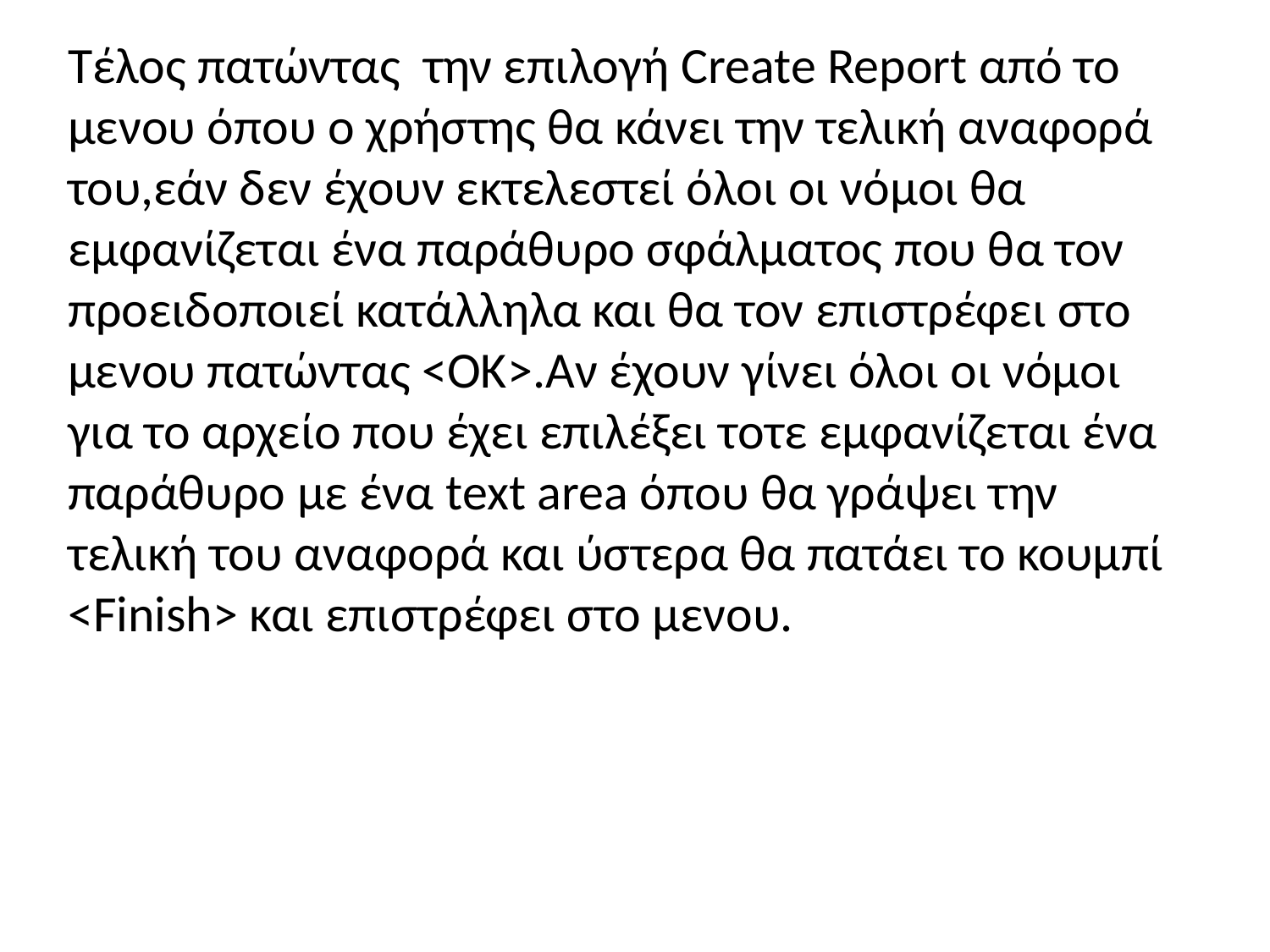

Τέλος πατώντας  την επιλογή Create Report από το μενου όπου ο χρήστης θα κάνει την τελική αναφορά του,εάν δεν έχουν εκτελεστεί όλοι οι νόμοι θα εμφανίζεται ένα παράθυρο σφάλματος που θα τον προειδοποιεί κατάλληλα και θα τον επιστρέφει στο μενου πατώντας <ΟΚ>.Αν έχουν γίνει όλοι οι νόμοι για το αρχείο που έχει επιλέξει τοτε εμφανίζεται ένα παράθυρο με ένα text area όπου θα γράψει την τελική του αναφορά και ύστερα θα πατάει το κουμπί <Finish> και επιστρέφει στο μενου.